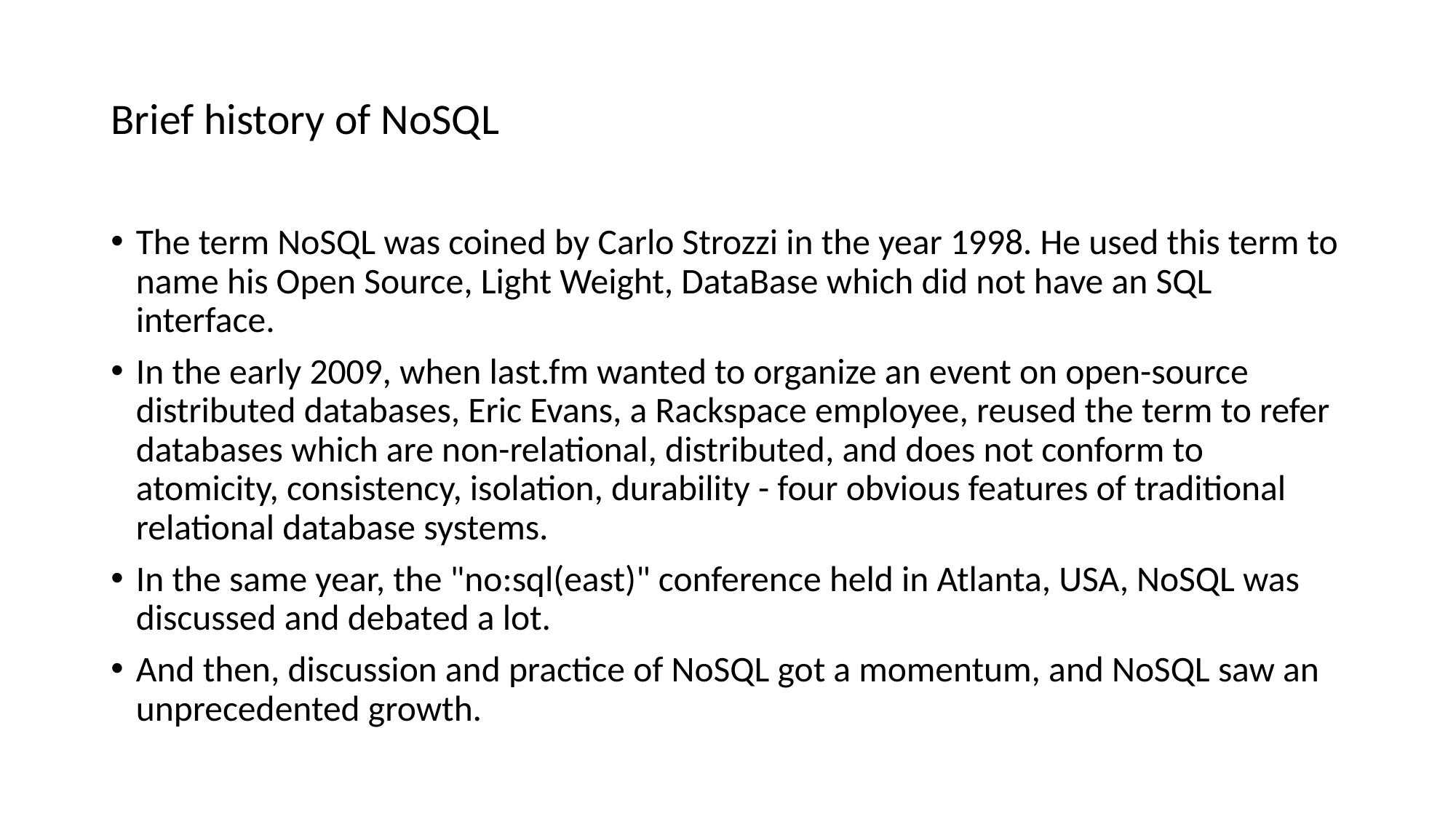

# Brief history of NoSQL
The term NoSQL was coined by Carlo Strozzi in the year 1998. He used this term to name his Open Source, Light Weight, DataBase which did not have an SQL interface.
In the early 2009, when last.fm wanted to organize an event on open-source distributed databases, Eric Evans, a Rackspace employee, reused the term to refer databases which are non-relational, distributed, and does not conform to atomicity, consistency, isolation, durability - four obvious features of traditional relational database systems.
In the same year, the "no:sql(east)" conference held in Atlanta, USA, NoSQL was discussed and debated a lot.
And then, discussion and practice of NoSQL got a momentum, and NoSQL saw an unprecedented growth.